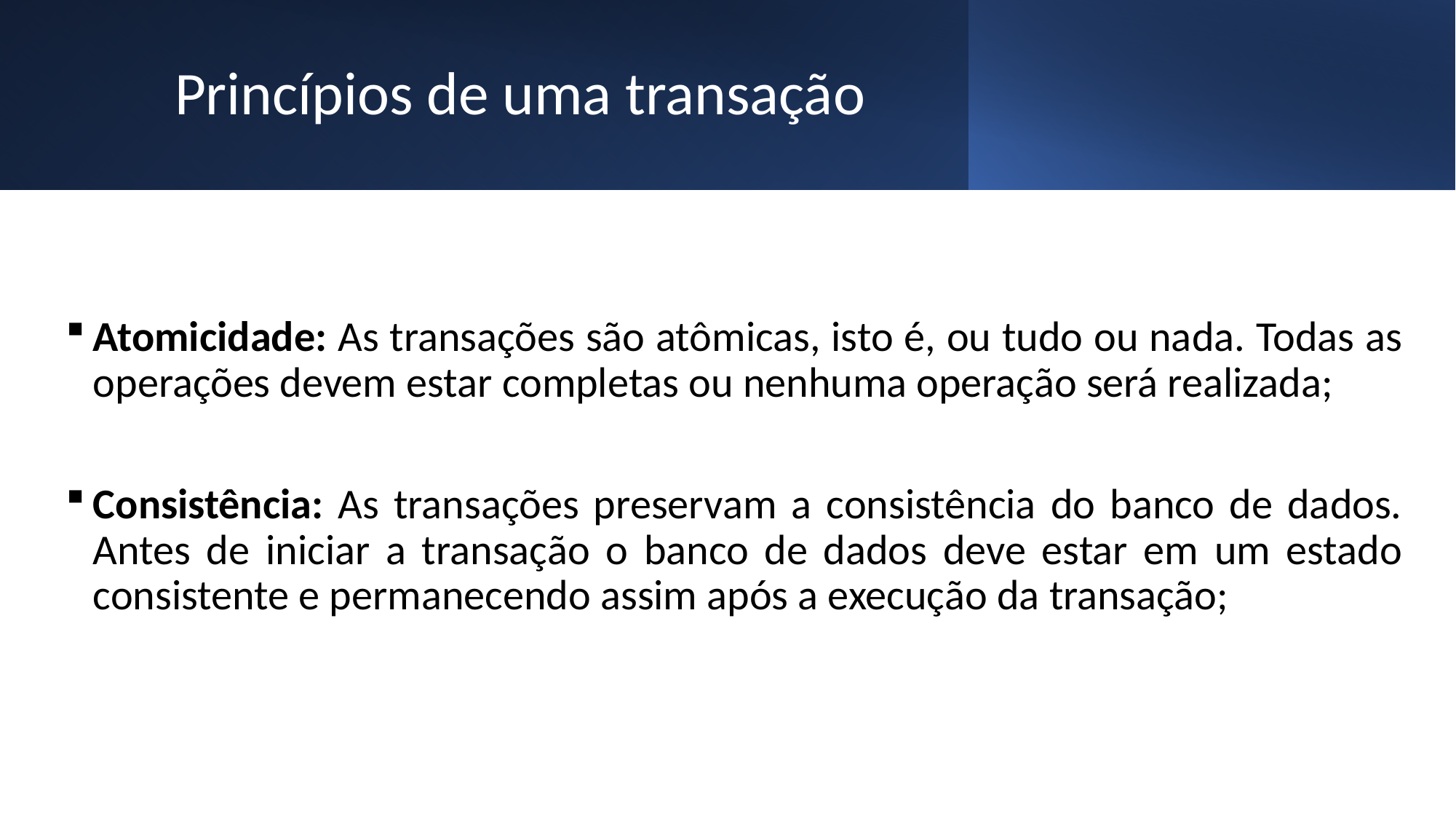

# Princípios de uma transação
Atomicidade: As transações são atômicas, isto é, ou tudo ou nada. Todas as operações devem estar completas ou nenhuma operação será realizada;

Consistência: As transações preservam a consistência do banco de dados. Antes de iniciar a transação o banco de dados deve estar em um estado consistente e permanecendo assim após a execução da transação;